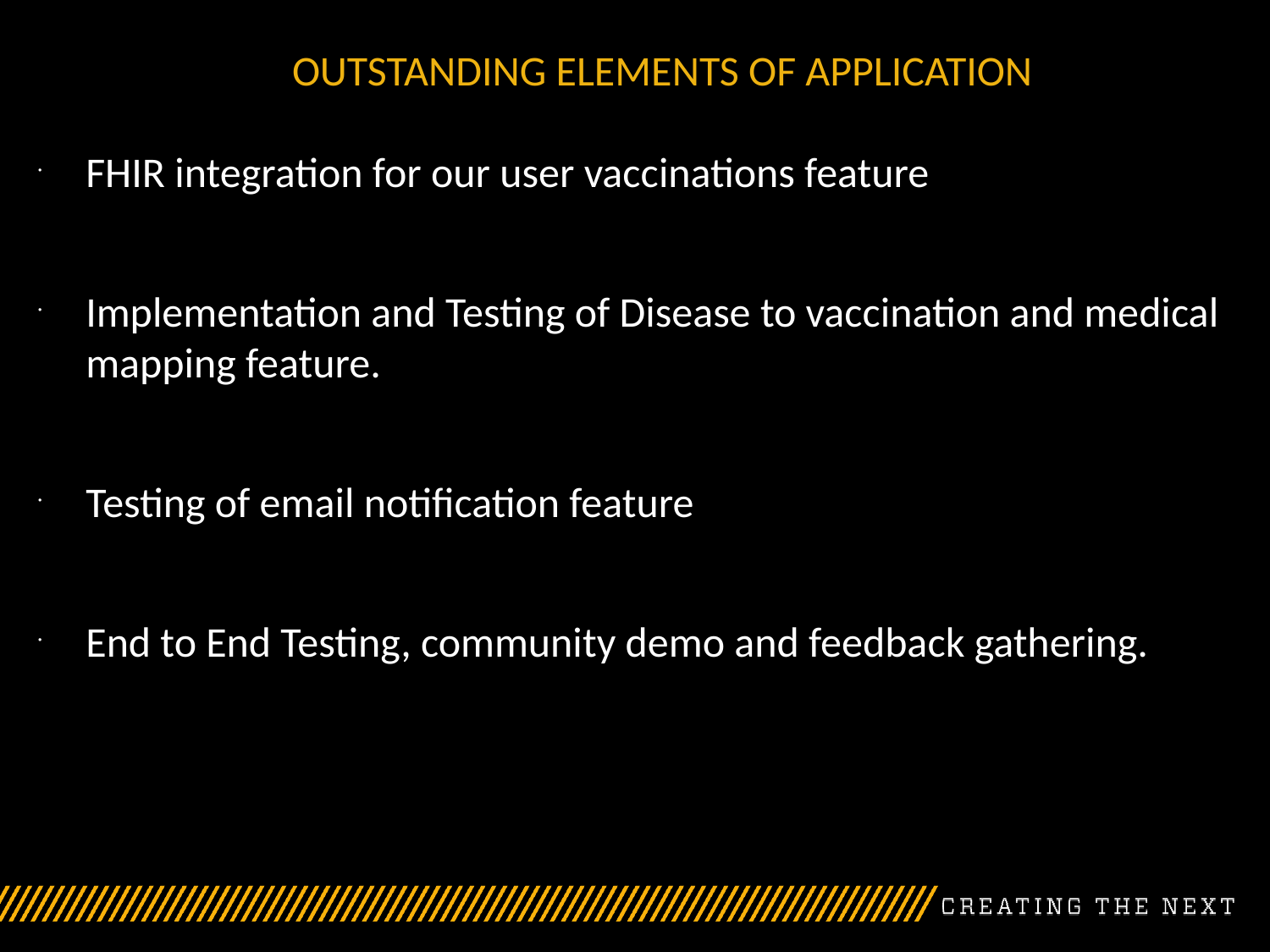

# OUTSTANDING ELEMENTS OF APPLICATION
FHIR integration for our user vaccinations feature

Implementation and Testing of Disease to vaccination and medical mapping feature.

Testing of email notification feature

End to End Testing, community demo and feedback gathering.